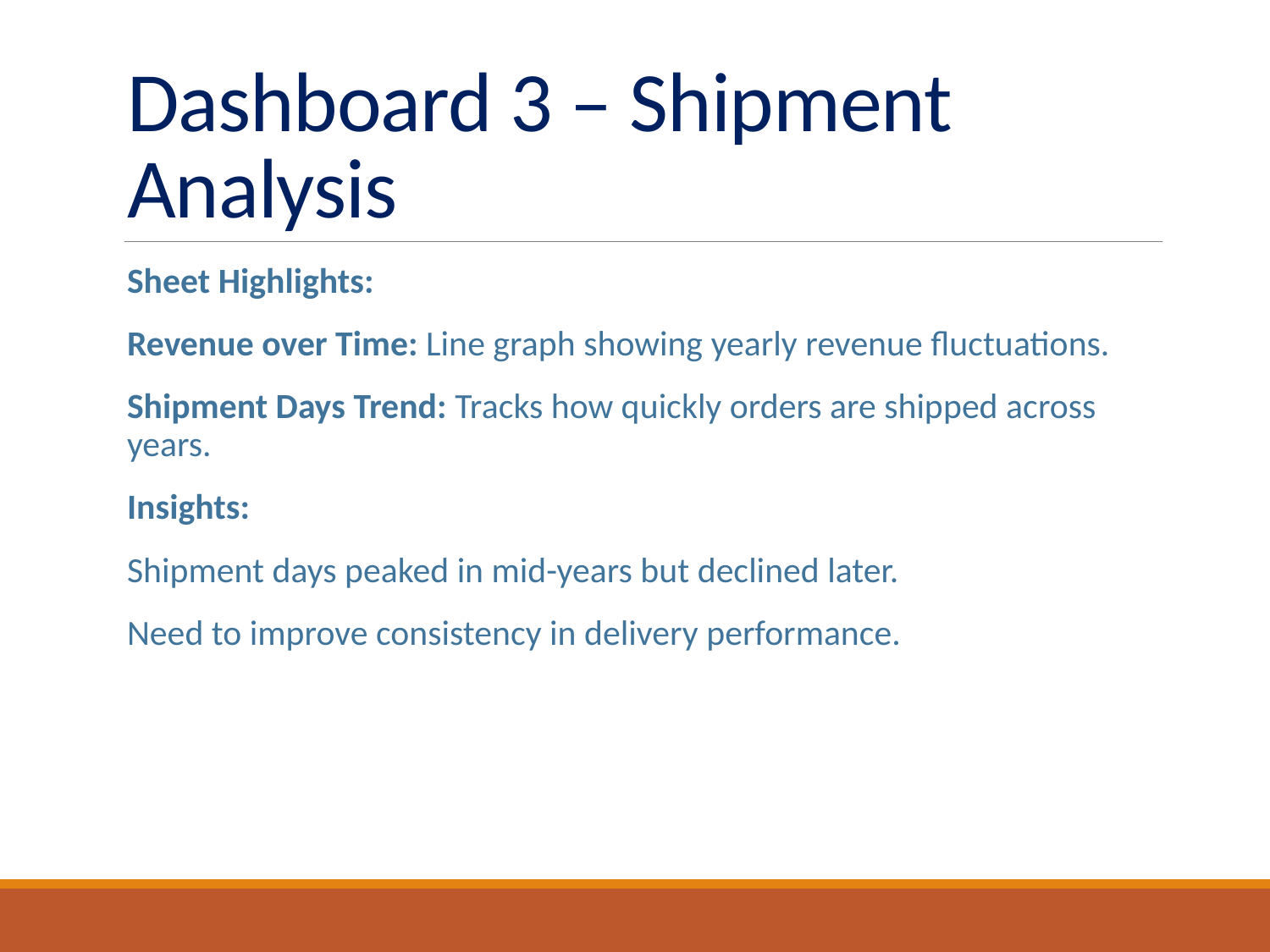

# Dashboard 3 – Shipment Analysis
Sheet Highlights:
Revenue over Time: Line graph showing yearly revenue fluctuations.
Shipment Days Trend: Tracks how quickly orders are shipped across years.
Insights:
Shipment days peaked in mid-years but declined later.
Need to improve consistency in delivery performance.